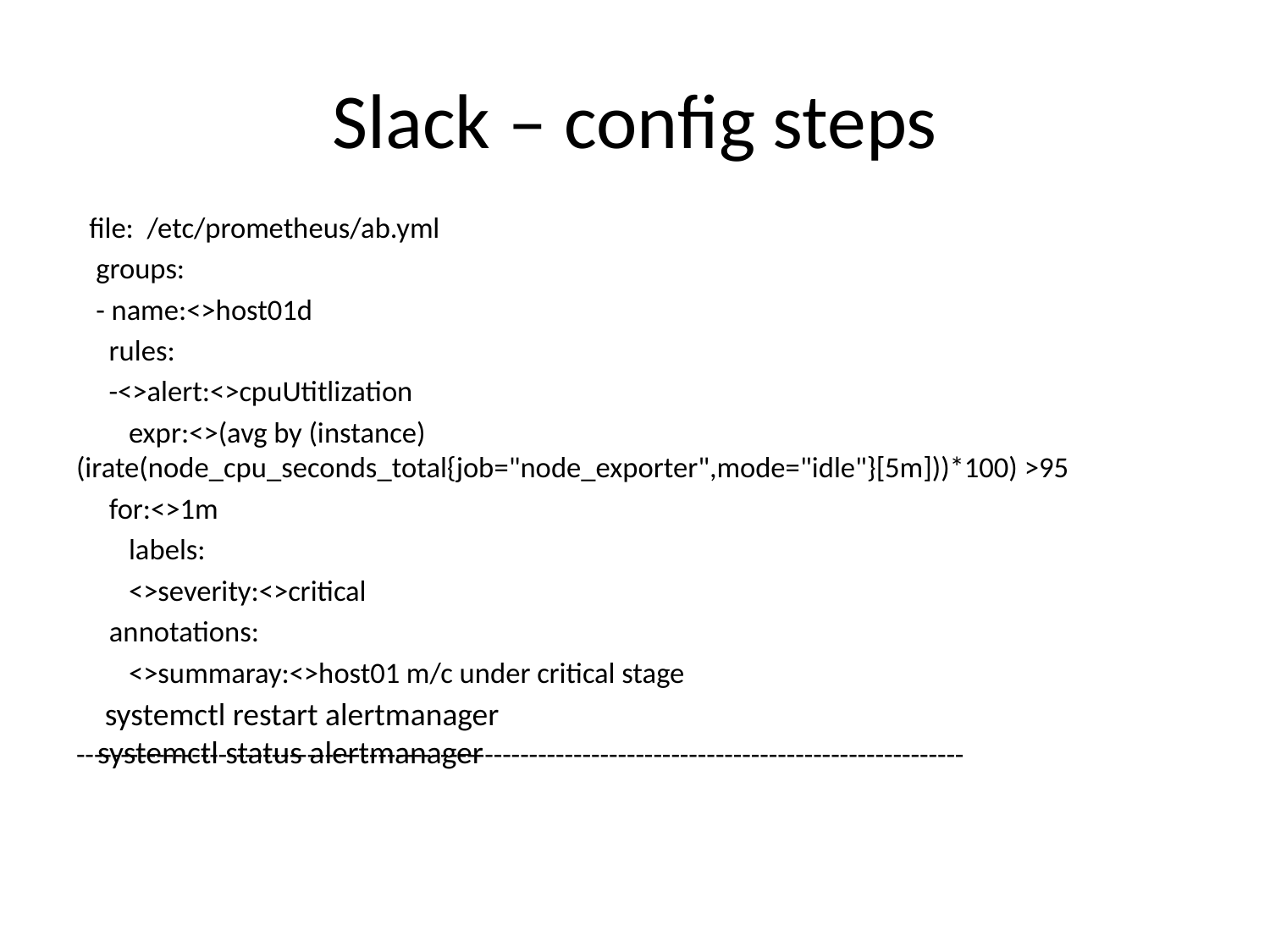

# Slack – config steps

  file:  /etc/prometheus/ab.yml
   groups:
   - name:<>host01d
     rules:
     -<>alert:<>cpuUtitlization
        expr:<>(avg by (instance)(irate(node_cpu_seconds_total{job="node_exporter",mode="idle"}[5m]))*100) >95
	for:<>1m
        labels:
        <>severity:<>critical
	annotations:
        <>summaray:<>host01 m/c under critical stage

----------------------------------------------------------------------------------------------------
    systemctl restart alertmanager
   systemctl status alertmanager